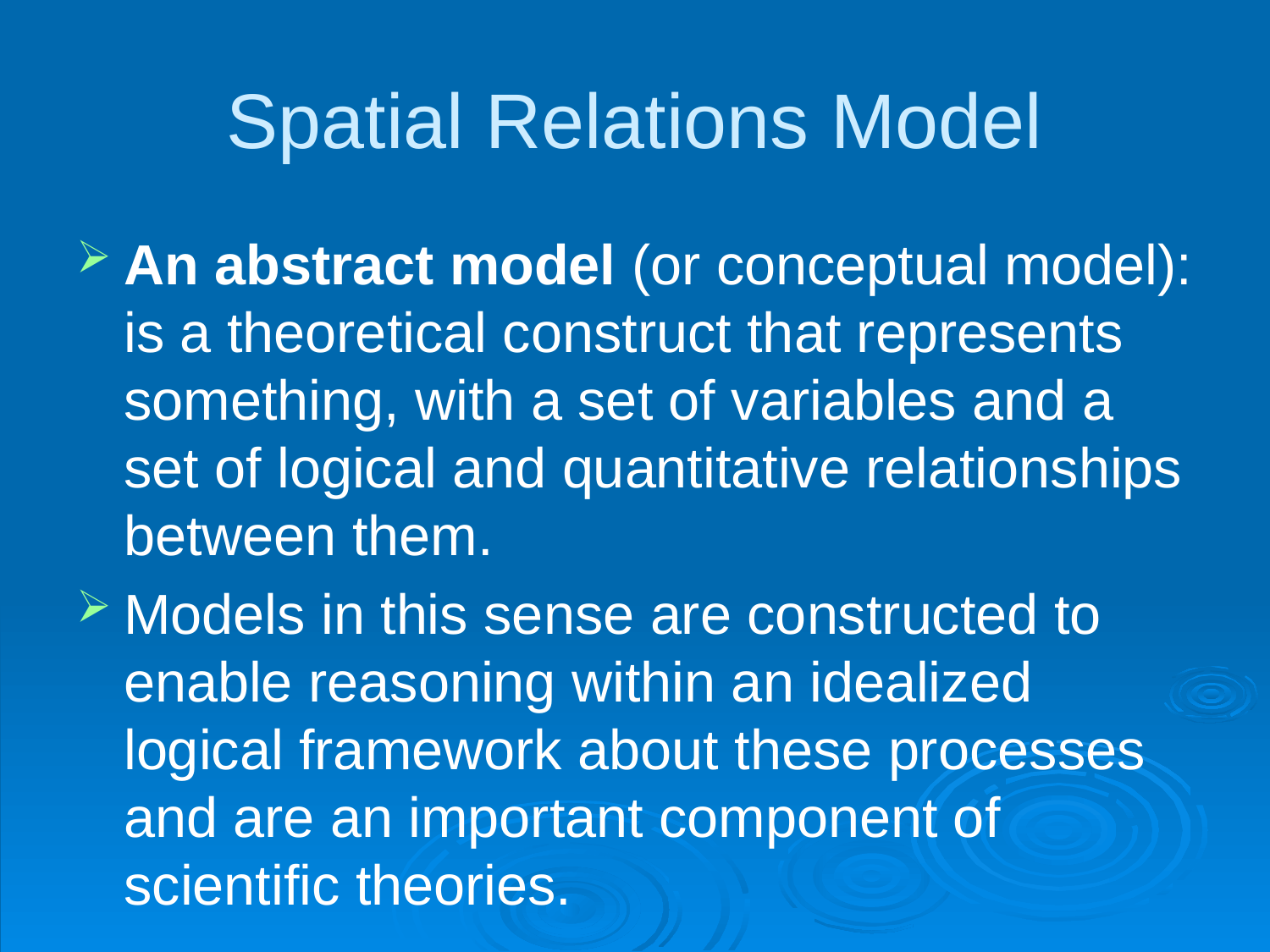

# Spatial Relations Model
An abstract model (or conceptual model): is a theoretical construct that represents something, with a set of variables and a set of logical and quantitative relationships between them.
Models in this sense are constructed to enable reasoning within an idealized logical framework about these processes and are an important component of scientific theories.